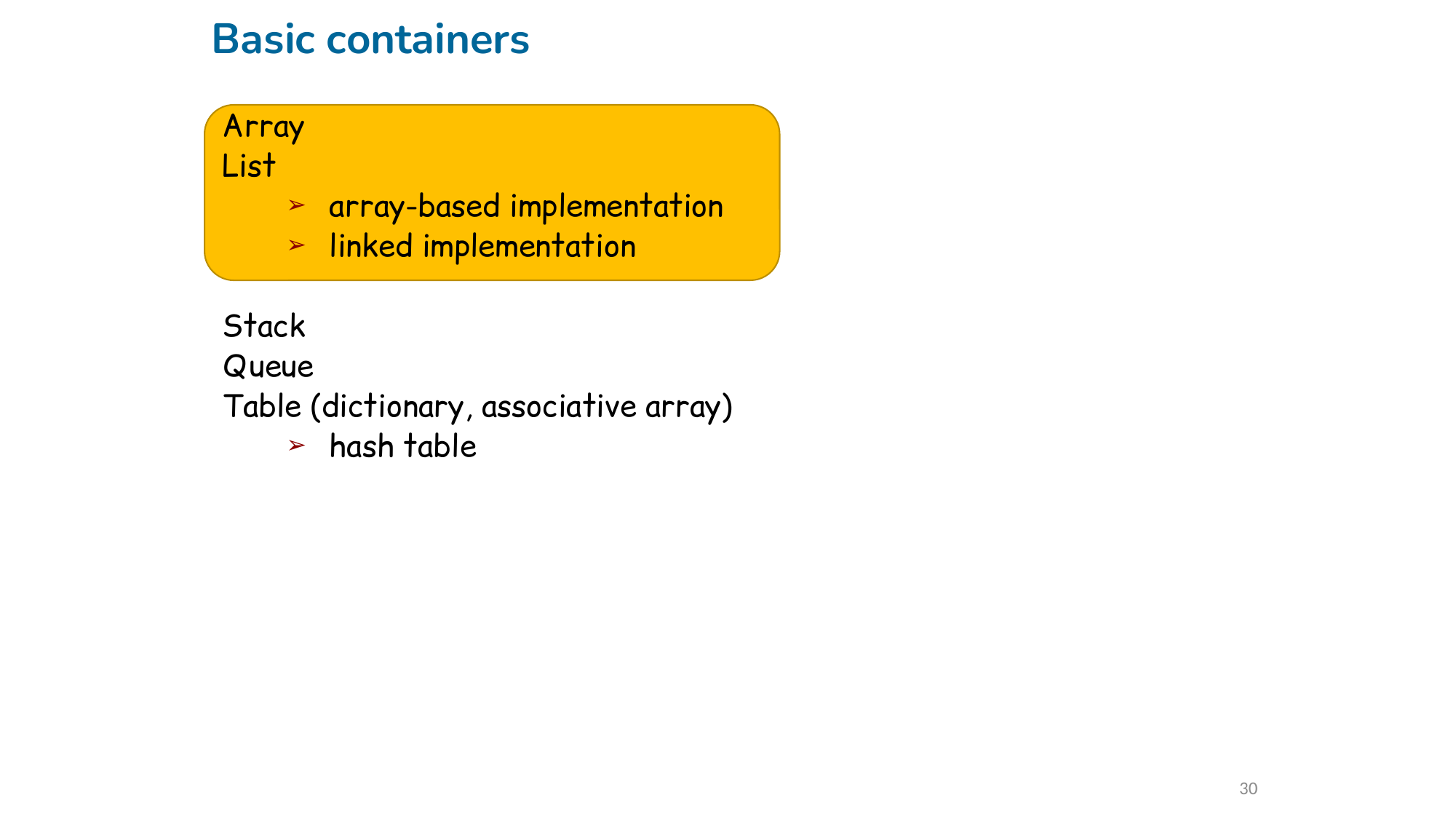

# Basic containers

Array
List
array-based implementation
linked implementation

Stack
Queue
Table (dictionary, associative array)
hash table
30